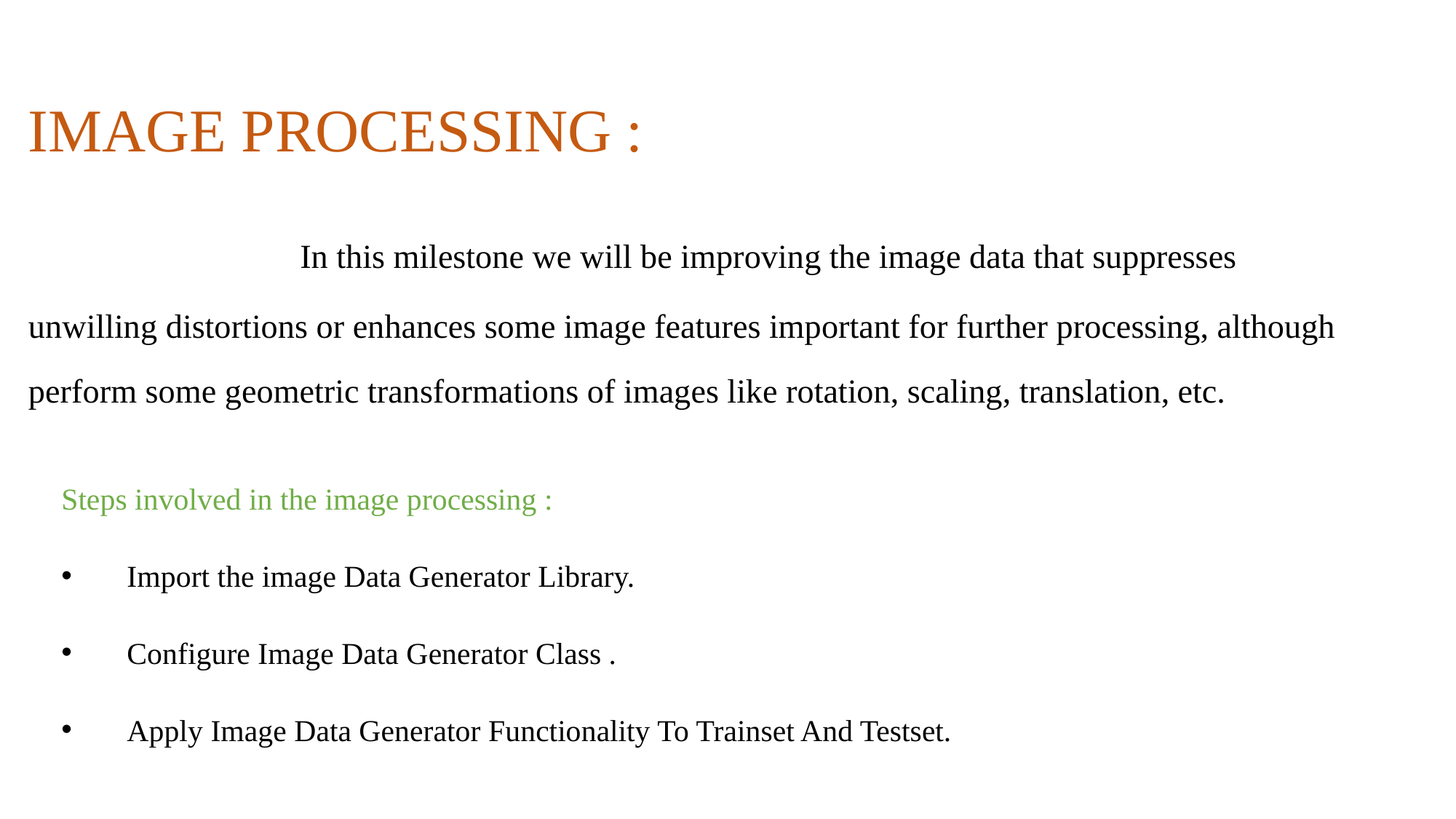

# IMAGE PROCESSING : In this milestone we will be improving the image data that suppresses unwilling distortions or enhances some image features important for further processing, although perform some geometric transformations of images like rotation, scaling, translation, etc.
Steps involved in the image processing :
     Import the image Data Generator Library.
     Configure Image Data Generator Class .
     Apply Image Data Generator Functionality To Trainset And Testset.